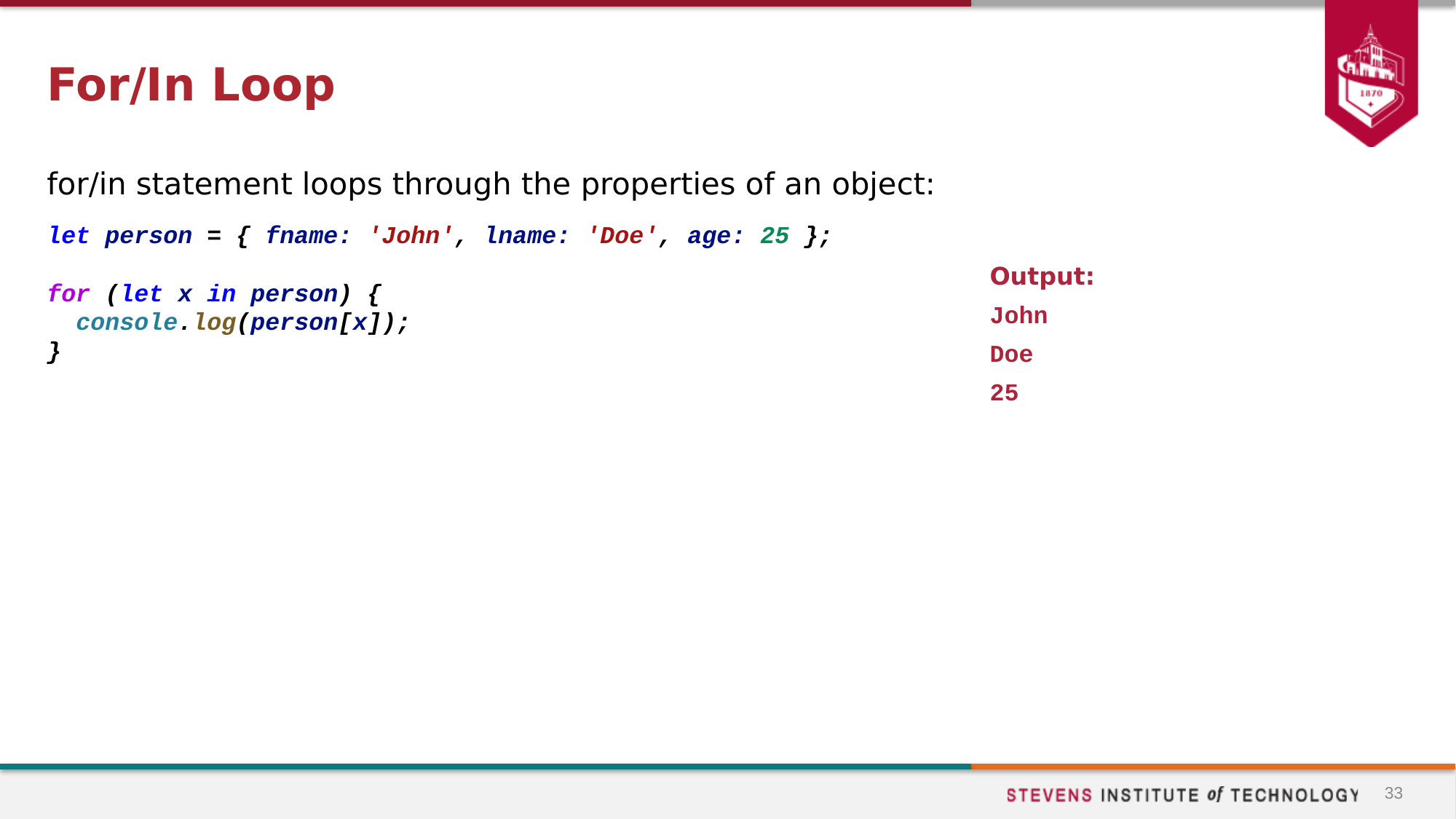

# For/In Loop
for/in statement loops through the properties of an object:
let person = { fname: 'John', lname: 'Doe', age: 25 };
for (let x in person) {
  console.log(person[x]);
}

Output:
John
Doe
25
33